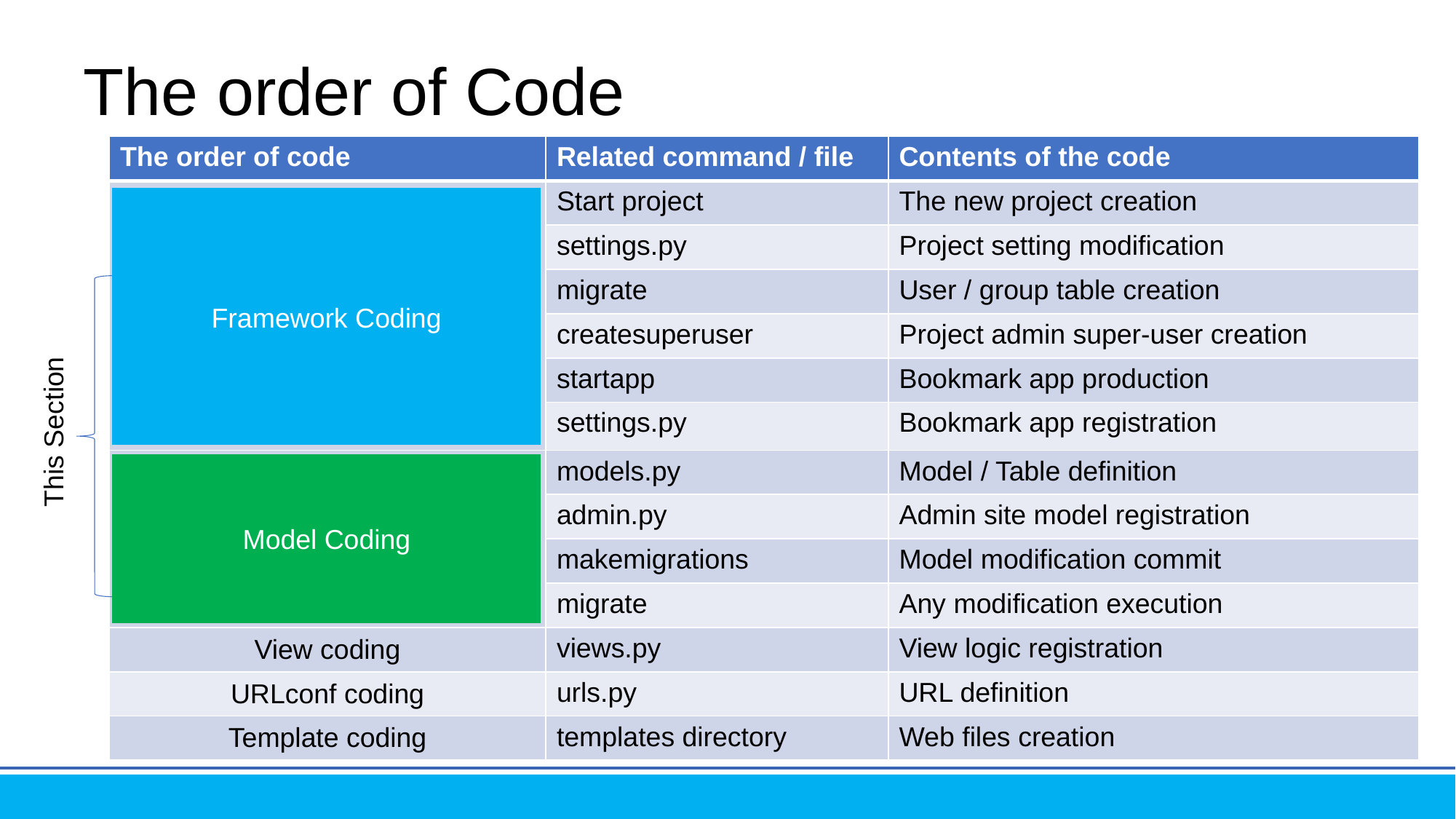

# The order of Code
| The order of code | Related command / file | Contents of the code |
| --- | --- | --- |
| Framework coding | Start project | The new project creation |
|  | settings.py | Project setting modification |
|  | migrate | User / group table creation |
|  | createsuperuser | Project admin super-user creation |
|  | startapp | Bookmark app production |
|  | settings.py | Bookmark app registration |
| Model coding | models.py | Model / Table definition |
|  | admin.py | Admin site model registration |
|  | makemigrations | Model modification commit |
|  | migrate | Any modification execution |
| View coding | views.py | View logic registration |
| URLconf coding | urls.py | URL definition |
| Template coding | templates directory | Web files creation |
Framework Coding

This Section
Model Coding